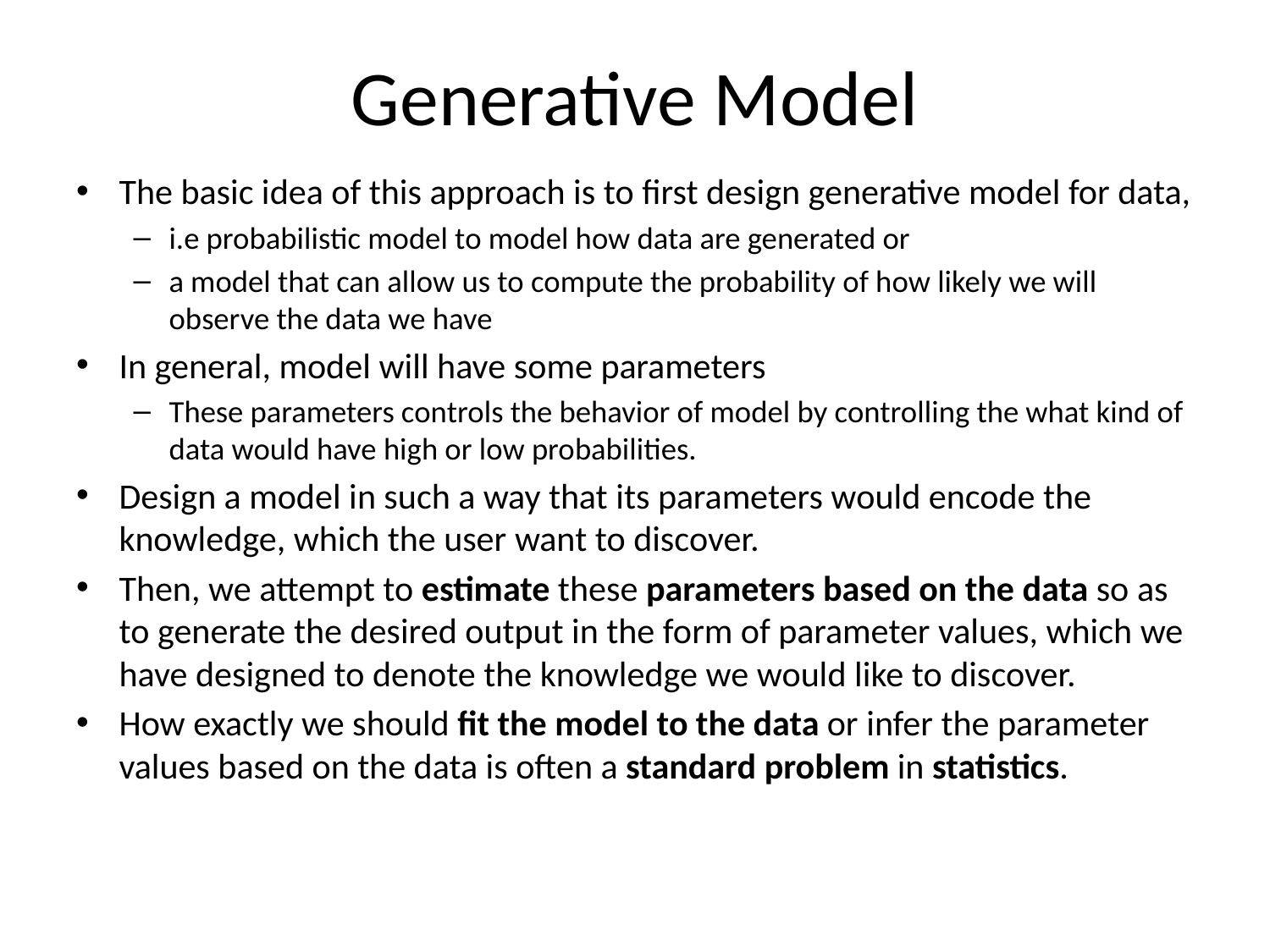

# Generative Model
The basic idea of this approach is to first design generative model for data,
i.e probabilistic model to model how data are generated or
a model that can allow us to compute the probability of how likely we will observe the data we have
In general, model will have some parameters
These parameters controls the behavior of model by controlling the what kind of data would have high or low probabilities.
Design a model in such a way that its parameters would encode the knowledge, which the user want to discover.
Then, we attempt to estimate these parameters based on the data so as to generate the desired output in the form of parameter values, which we have designed to denote the knowledge we would like to discover.
How exactly we should fit the model to the data or infer the parameter values based on the data is often a standard problem in statistics.